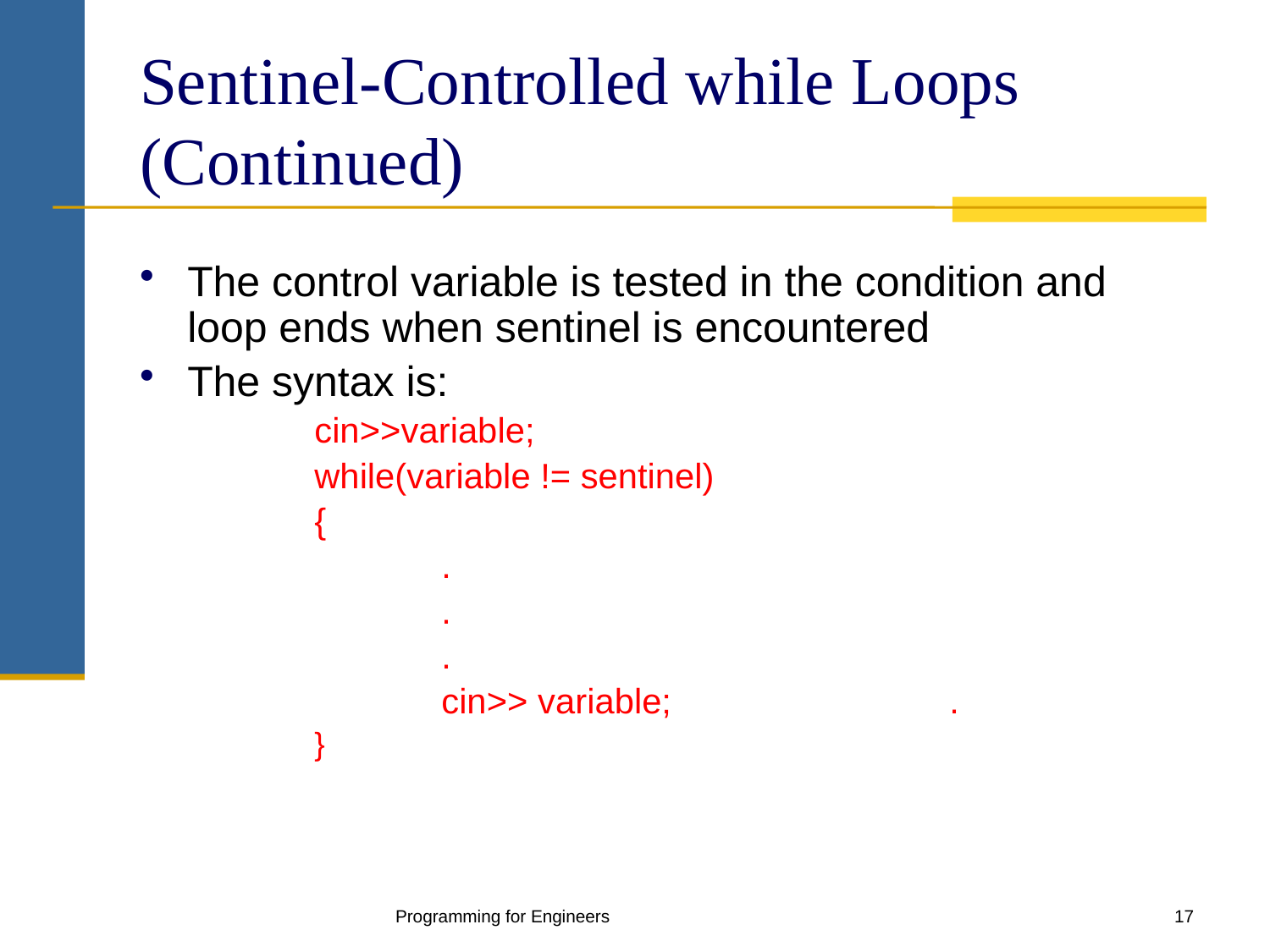

# Sentinel-Controlled while Loops (Continued)
The control variable is tested in the condition and loop ends when sentinel is encountered
The syntax is:
		cin>>variable;
		while(variable != sentinel)
		{
			.
			.
			.
			cin>> variable;			.
		}

Programming for Engineers
17